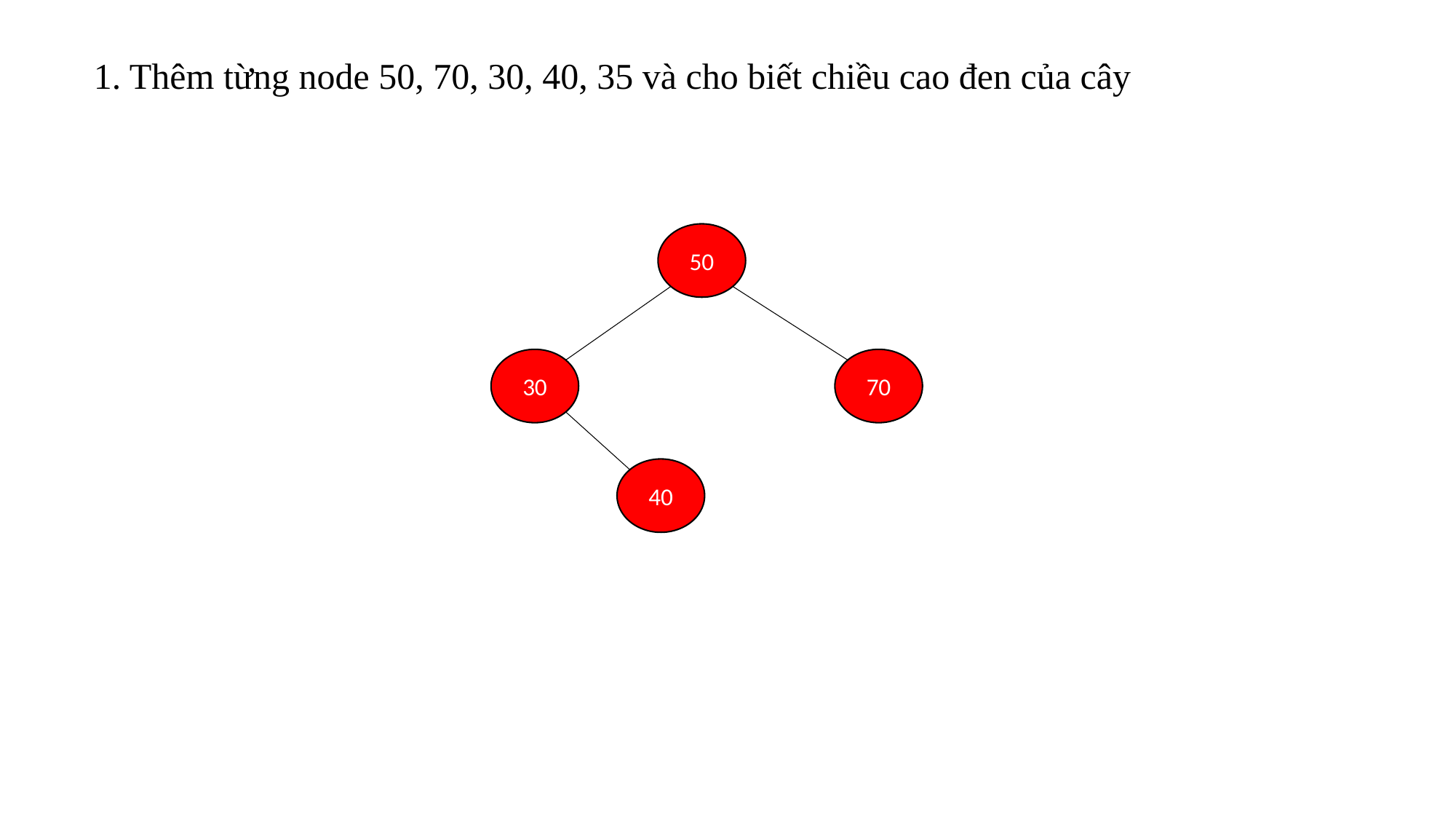

1. Thêm từng node 50, 70, 30, 40, 35 và cho biết chiều cao đen của cây
50
30
70
40